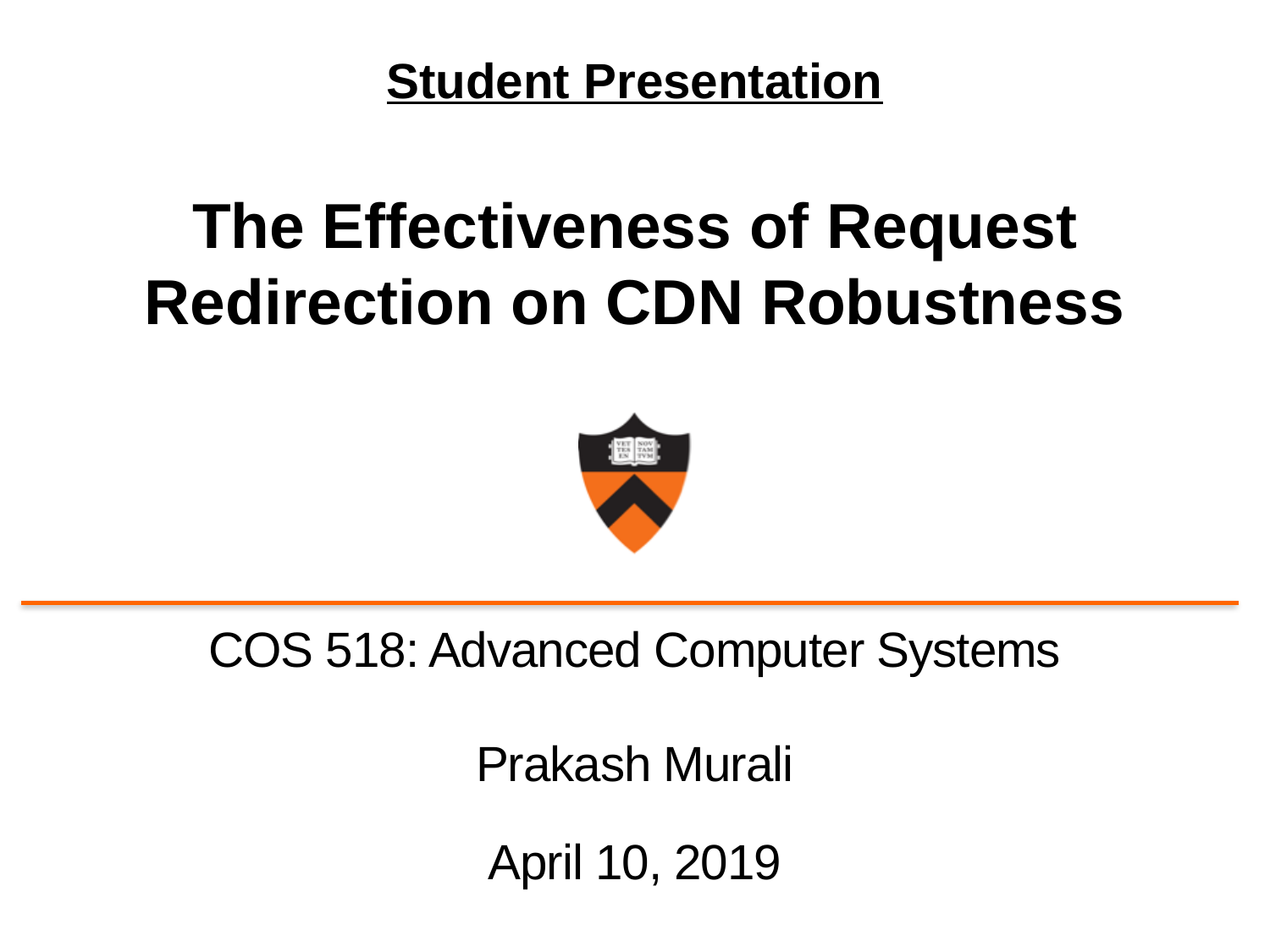

# Student Presentation The Effectiveness of Request Redirection on CDN Robustness
COS 518: Advanced Computer Systems

Prakash Murali
April 10, 2019